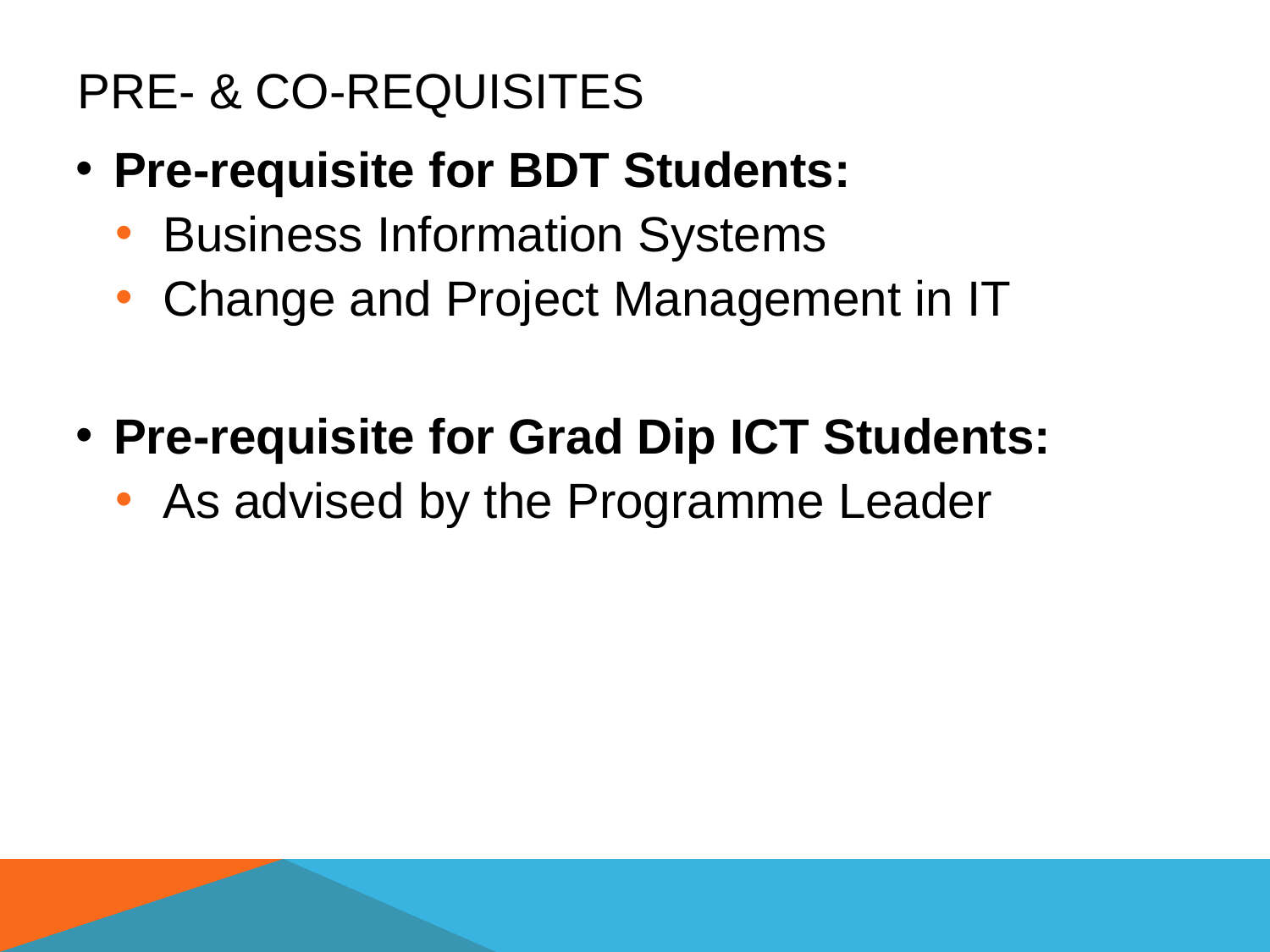

# Pre- & co-requisites
Pre-requisite for BDT Students:
Business Information Systems
Change and Project Management in IT

Pre-requisite for Grad Dip ICT Students:
As advised by the Programme Leader